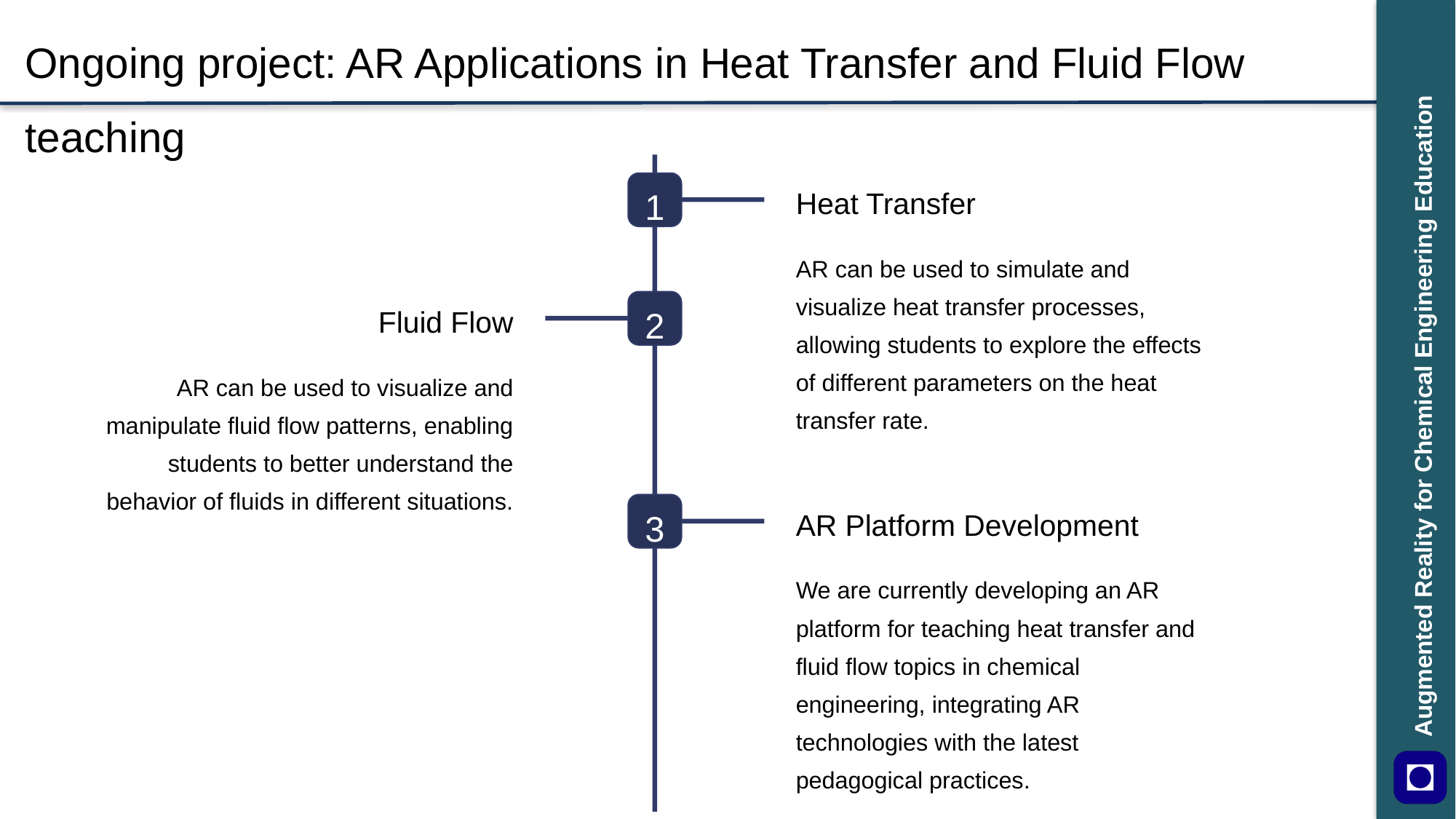

Ongoing project: AR Applications in Heat Transfer and Fluid Flow teaching

1
Heat Transfer

AR can be used to simulate and visualize heat transfer processes, allowing students to explore the effects of different parameters on the heat transfer rate.

2
Fluid Flow

AR can be used to visualize and manipulate fluid flow patterns, enabling students to better understand the behavior of fluids in different situations.

3
AR Platform Development

We are currently developing an AR platform for teaching heat transfer and fluid flow topics in chemical engineering, integrating AR technologies with the latest pedagogical practices.